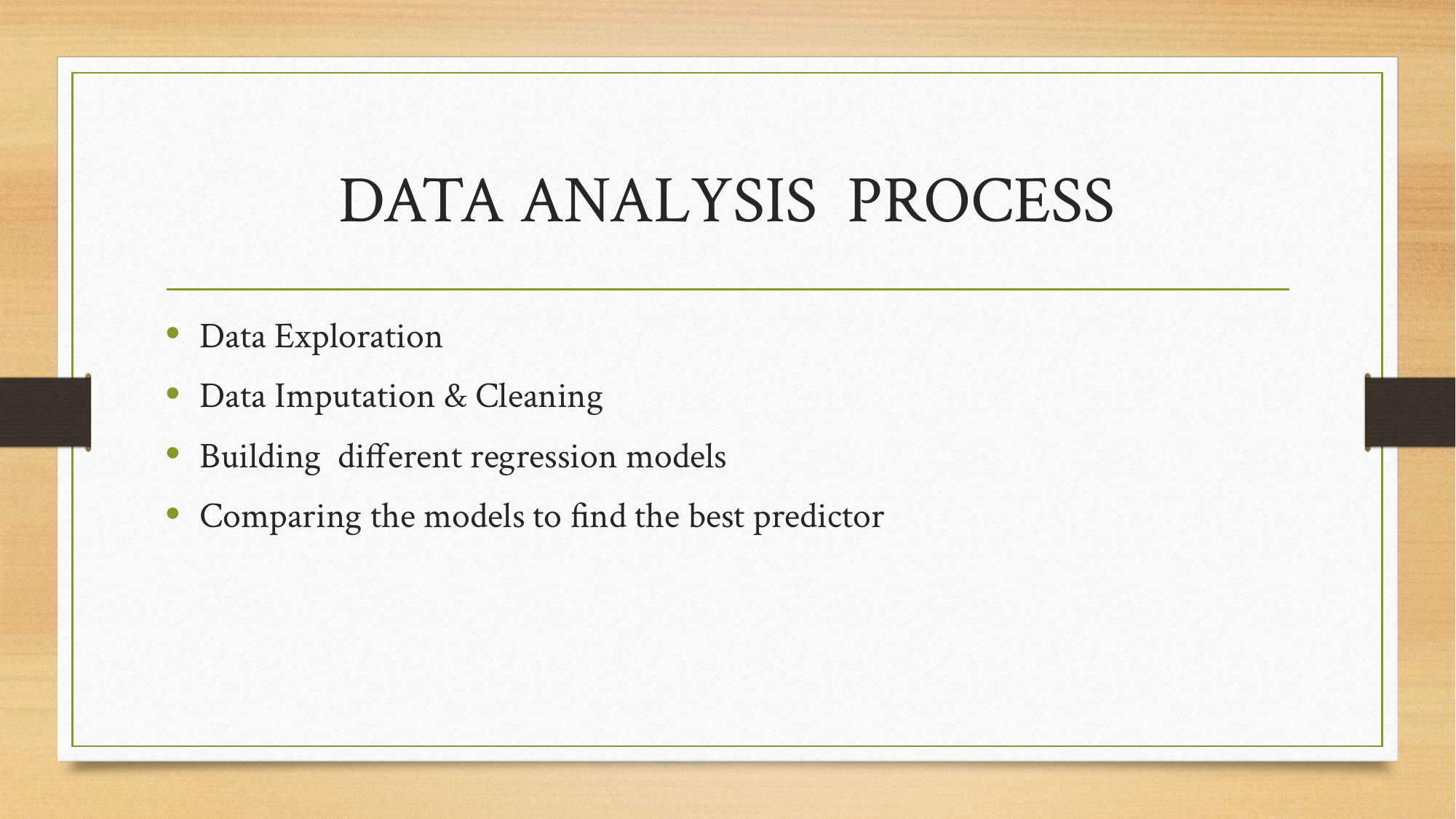

# DATA ANALYSIS  PROCESS
Data Exploration
Data Imputation & Cleaning
Building  different regression models
Comparing the models to find the best predictor